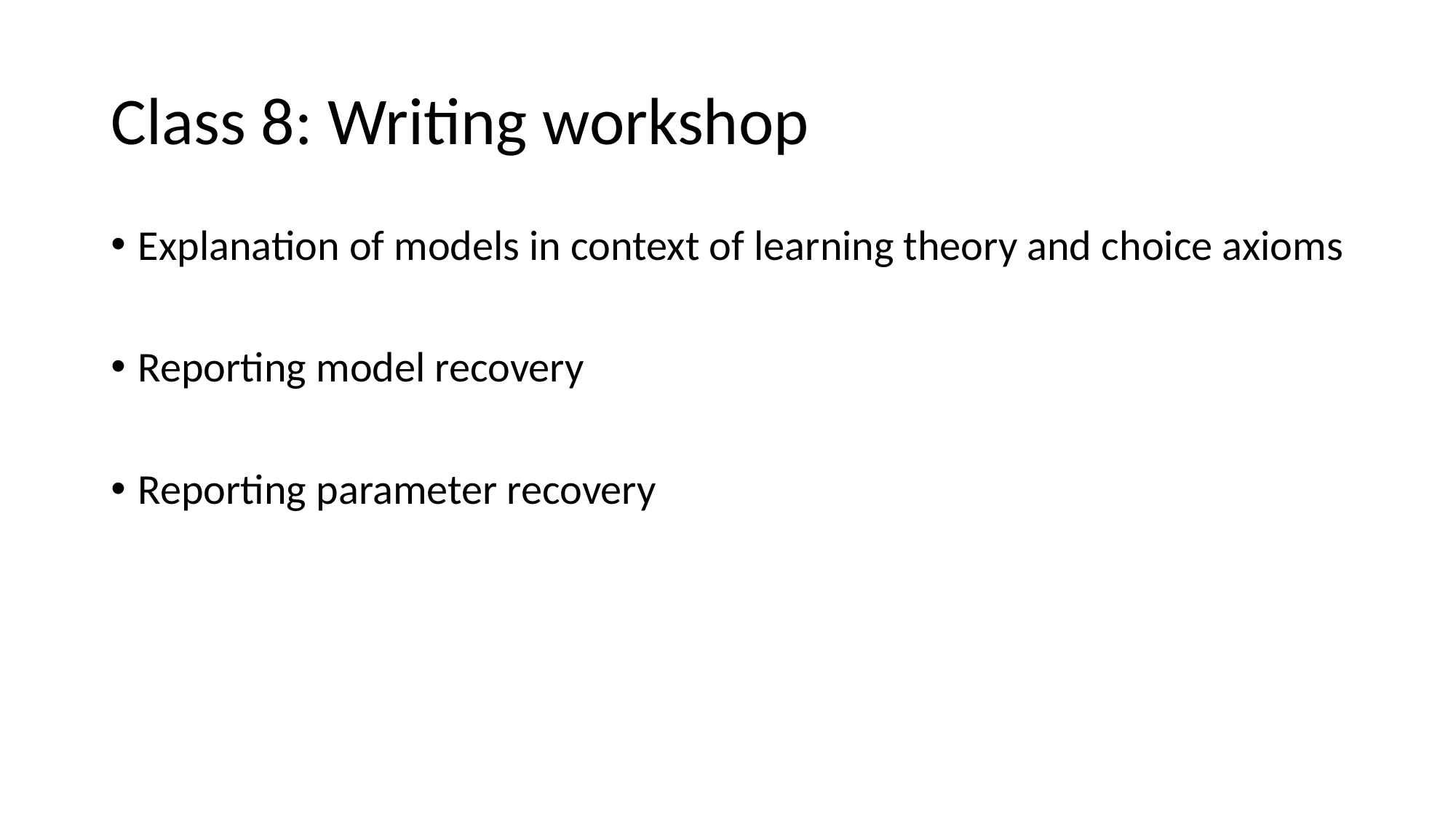

# Class 8: Writing workshop
Explanation of models in context of learning theory and choice axioms

Reporting model recovery

Reporting parameter recovery